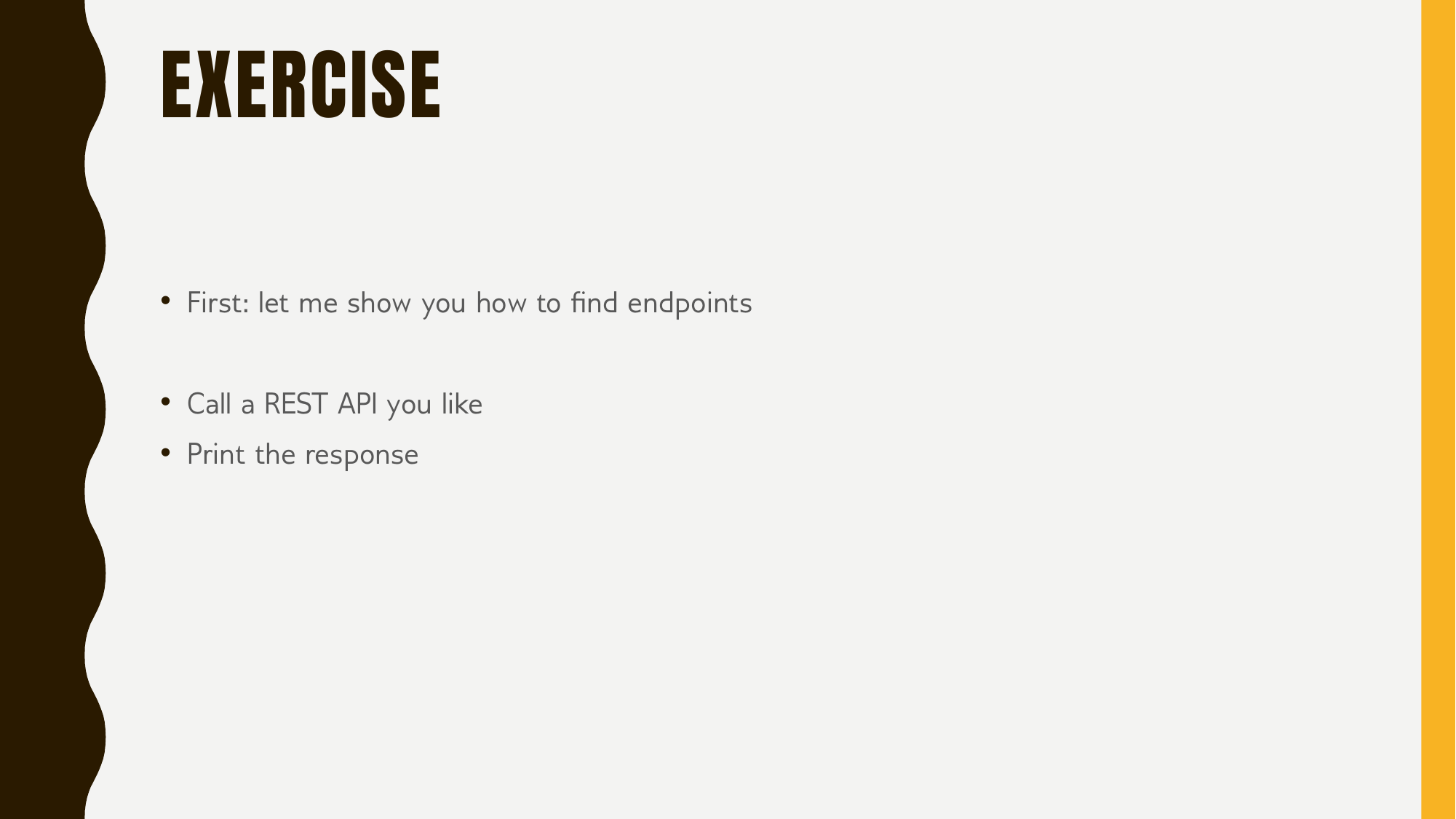

# Exercise
First: let me show you how to find endpoints

Call a REST API you like
Print the response